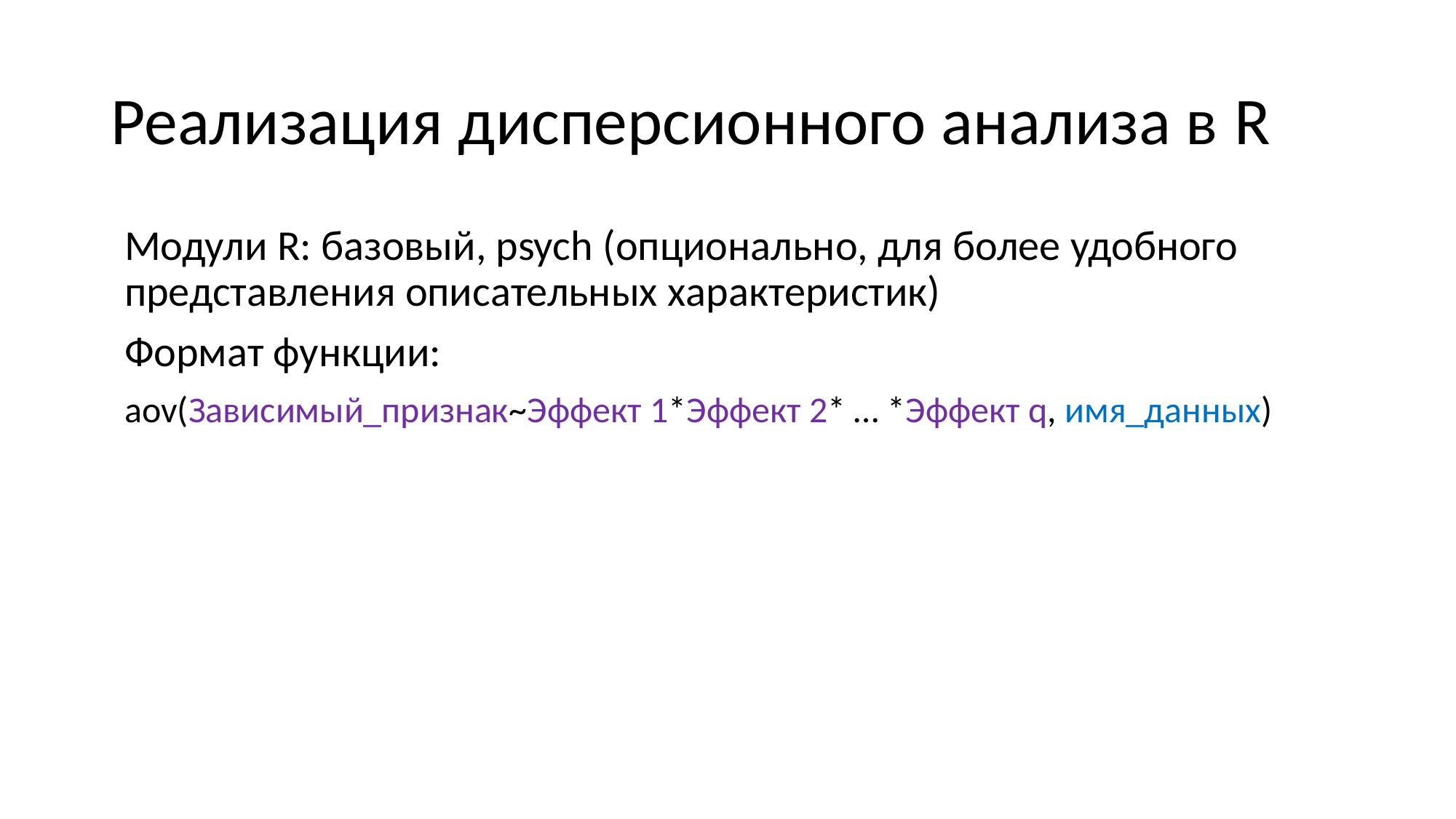

# Реализация дисперсионного анализа в R
Модули R: базовый, psych (опционально, для более удобного представления описательных характеристик)
Формат функции:
aov(Зависимый_признак~Эффект 1*Эффект 2* … *Эффект q, имя_данных)